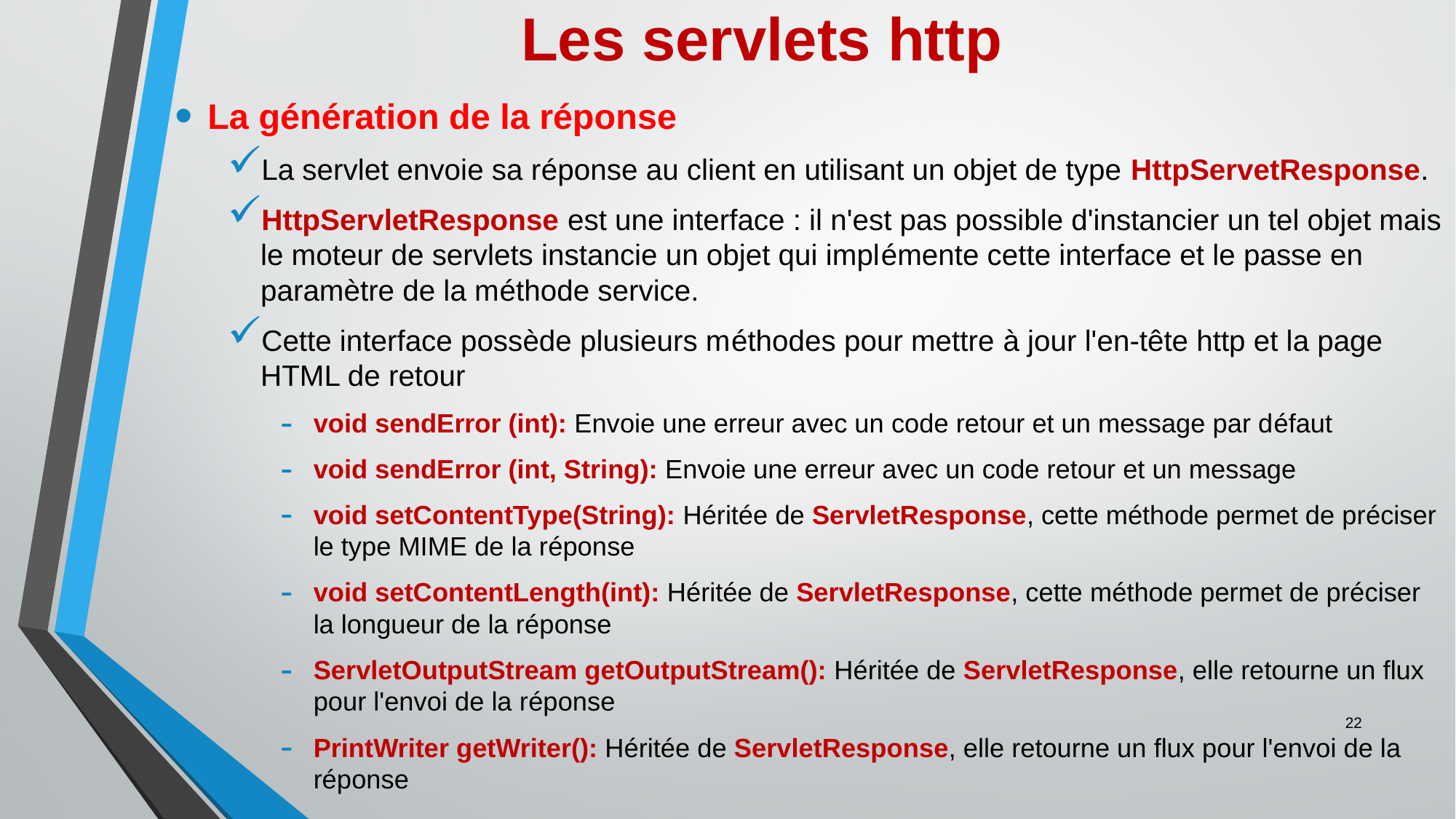

# Les servlets http
La génération de la réponse
La servlet envoie sa réponse au client en utilisant un objet de type HttpServetResponse.
HttpServletResponse est une interface : il n'est pas possible d'instancier un tel objet mais le moteur de servlets instancie un objet qui implémente cette interface et le passe en paramètre de la méthode service.
Cette interface possède plusieurs méthodes pour mettre à jour l'en-tête http et la page HTML de retour
void sendError (int): Envoie une erreur avec un code retour et un message par défaut
void sendError (int, String): Envoie une erreur avec un code retour et un message
void setContentType(String): Héritée de ServletResponse, cette méthode permet de préciser le type MIME de la réponse
void setContentLength(int): Héritée de ServletResponse, cette méthode permet de préciser la longueur de la réponse
ServletOutputStream getOutputStream(): Héritée de ServletResponse, elle retourne un flux pour l'envoi de la réponse
PrintWriter getWriter(): Héritée de ServletResponse, elle retourne un flux pour l'envoi de la réponse
22